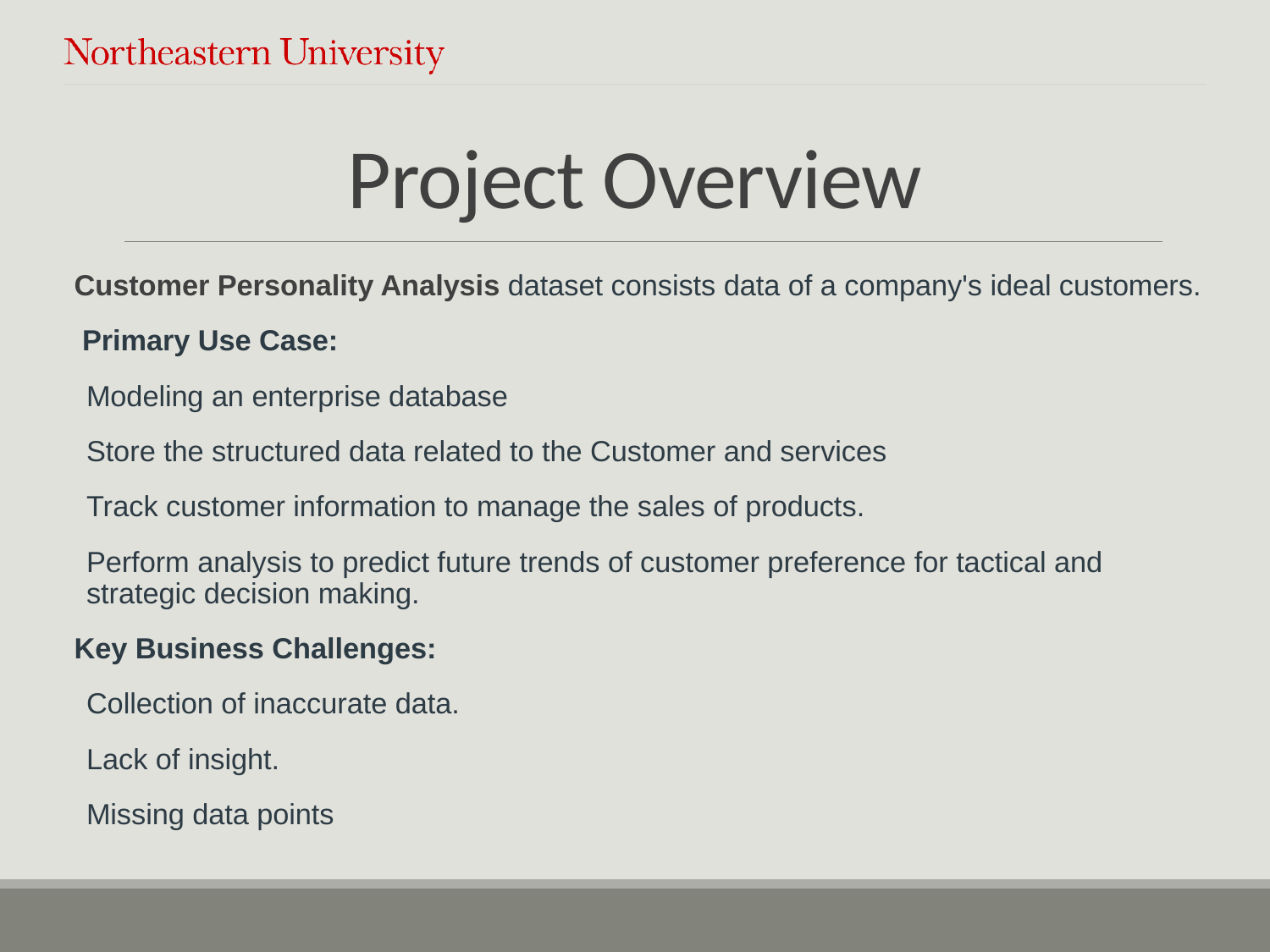

# Project Overview
Customer Personality Analysis dataset consists data of a company's ideal customers.
 Primary Use Case:
Modeling an enterprise database
Store the structured data related to the Customer and services
Track customer information to manage the sales of products.
Perform analysis to predict future trends of customer preference for tactical and strategic decision making.
Key Business Challenges:
Collection of inaccurate data.
Lack of insight.
Missing data points